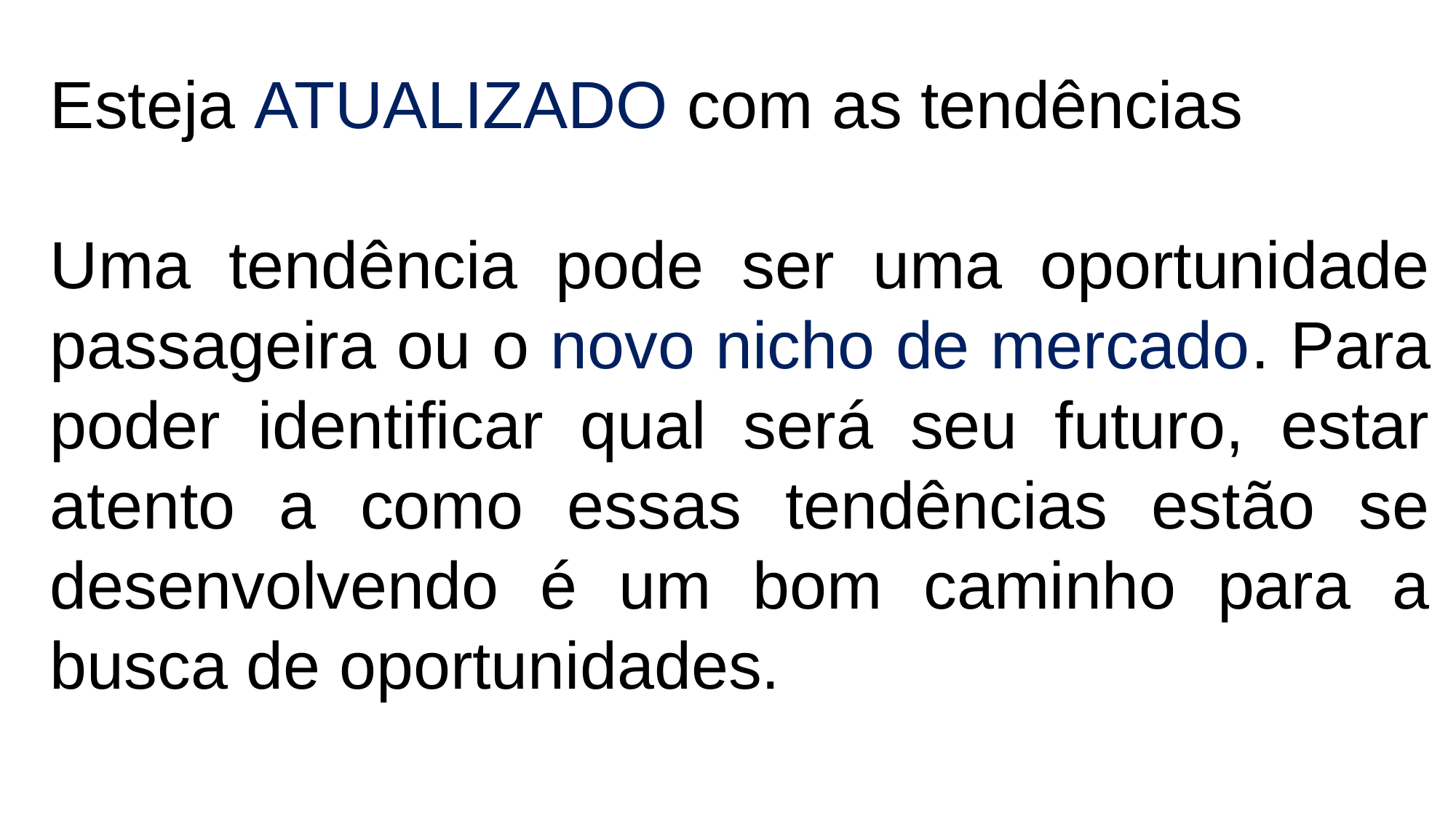

Esteja ATUALIZADO com as tendências

Uma tendência pode ser uma oportunidade passageira ou o novo nicho de mercado. Para poder identificar qual será seu futuro, estar atento a como essas tendências estão se desenvolvendo é um bom caminho para a busca de oportunidades.